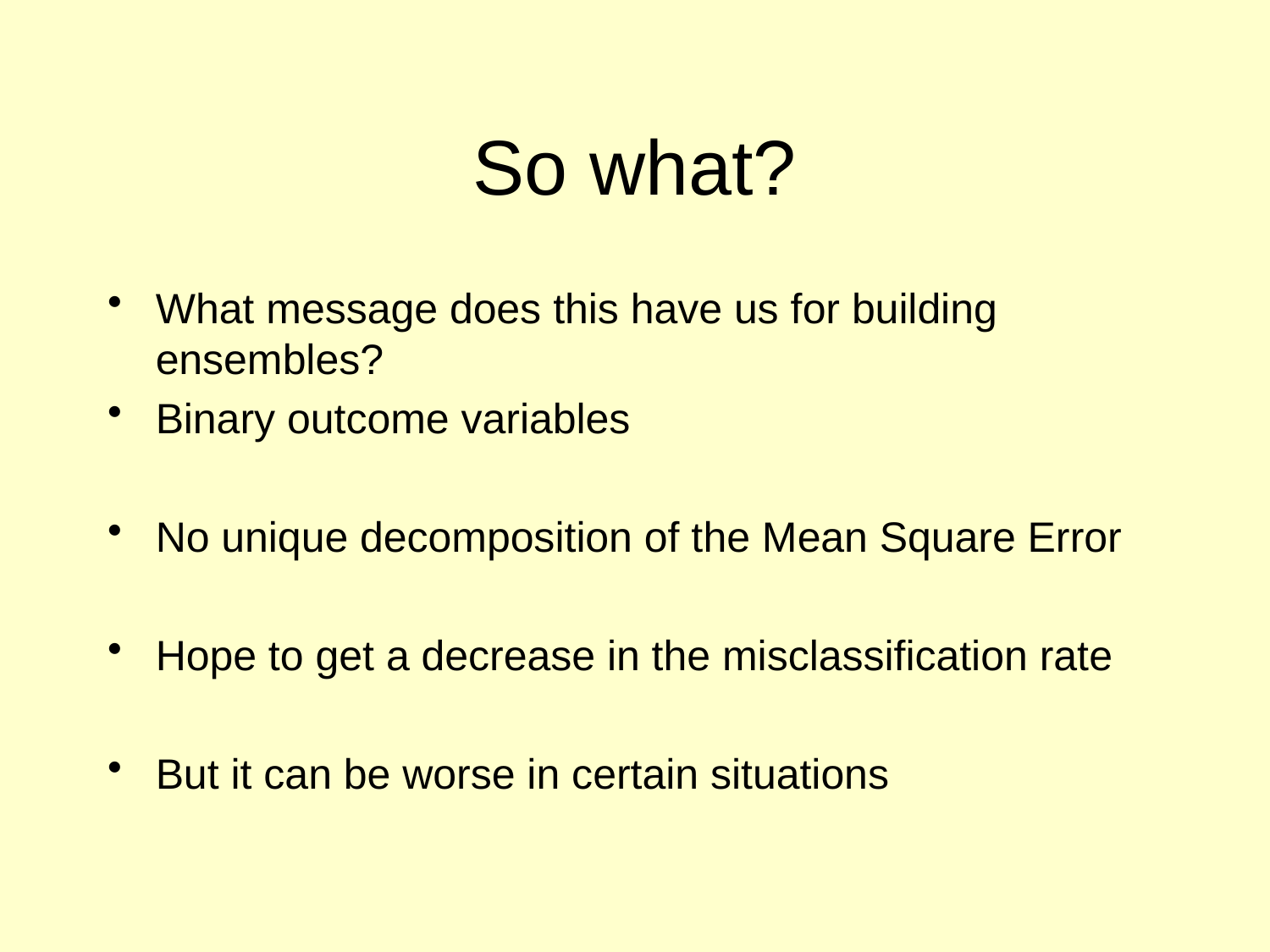

# So what?
What message does this have us for building ensembles?
Binary outcome variables

No unique decomposition of the Mean Square Error

Hope to get a decrease in the misclassification rate

But it can be worse in certain situations